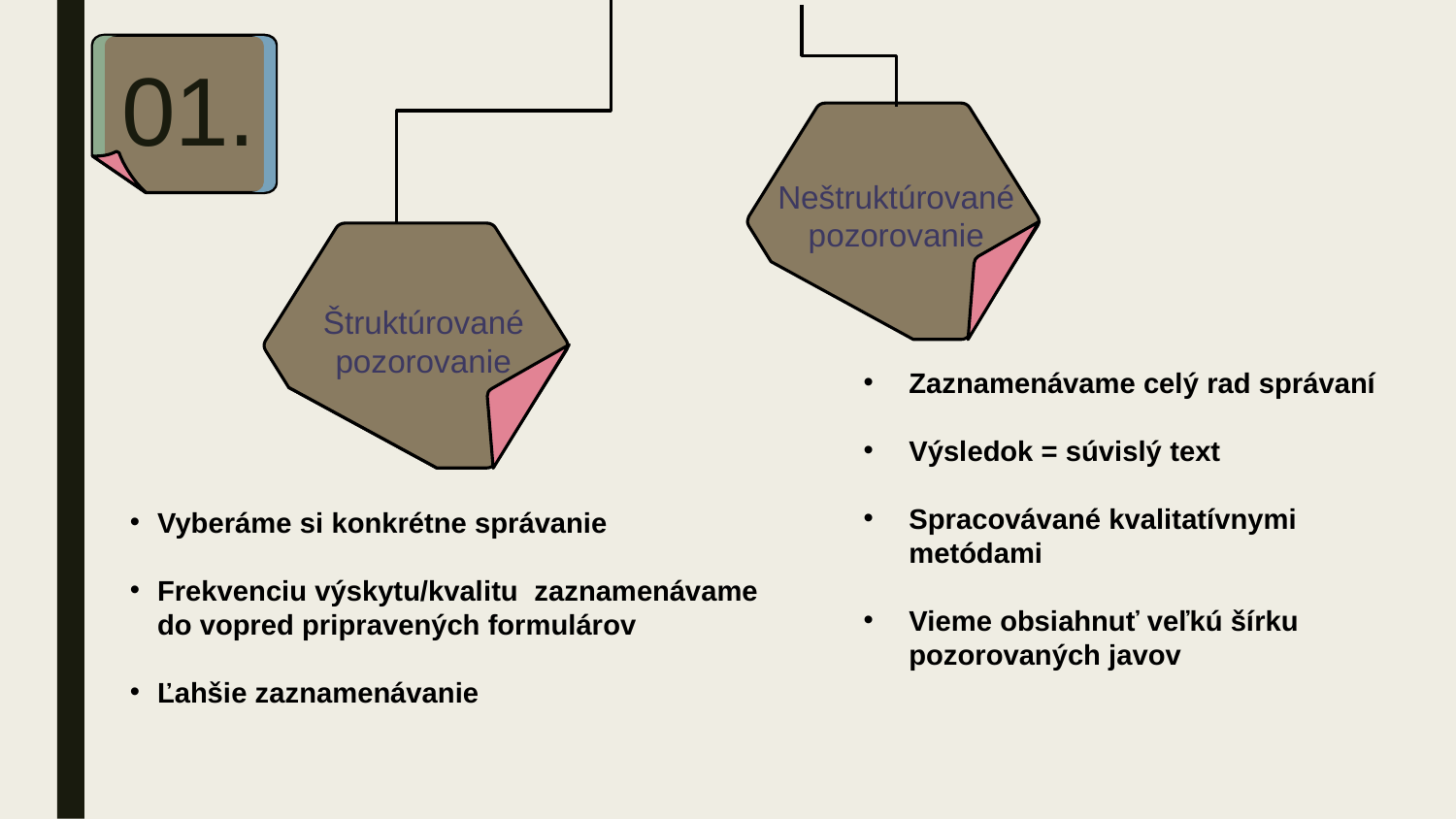

# 01.

Neštruktúrované pozorovanie

Štruktúrované pozorovanie
Zaznamenávame celý rad správaní

Výsledok = súvislý text

Spracovávané kvalitatívnymi metódami

Vieme obsiahnuť veľkú šírku pozorovaných javov

Vyberáme si konkrétne správanie

Frekvenciu výskytu/kvalitu  zaznamenávame do vopred pripravených formulárov

Ľahšie zaznamenávanie